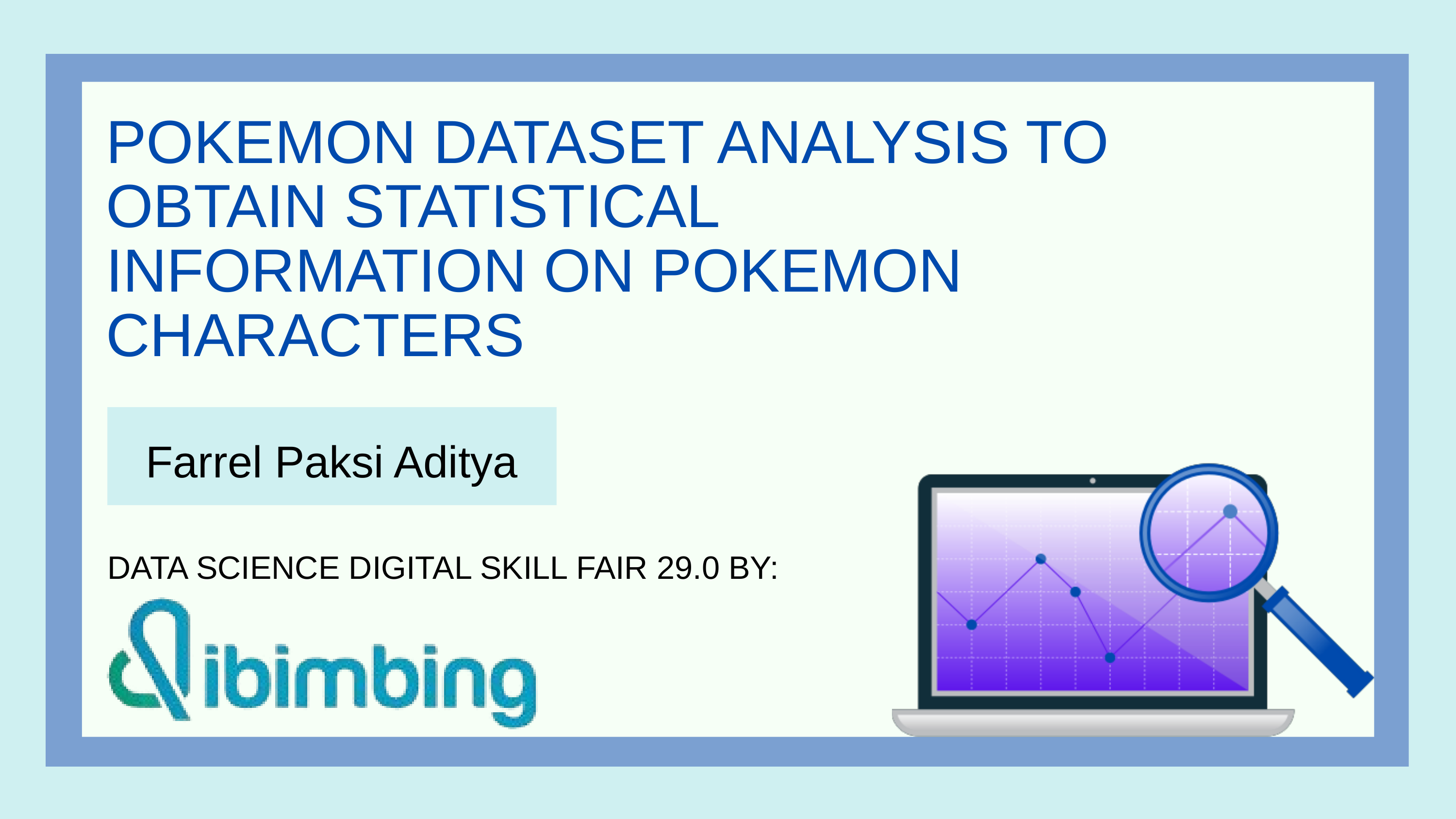

POKEMON DATASET ANALYSIS TO OBTAIN STATISTICAL INFORMATION ON POKEMON CHARACTERS

Farrel Paksi Aditya

DATA SCIENCE DIGITAL SKILL FAIR 29.0 BY: